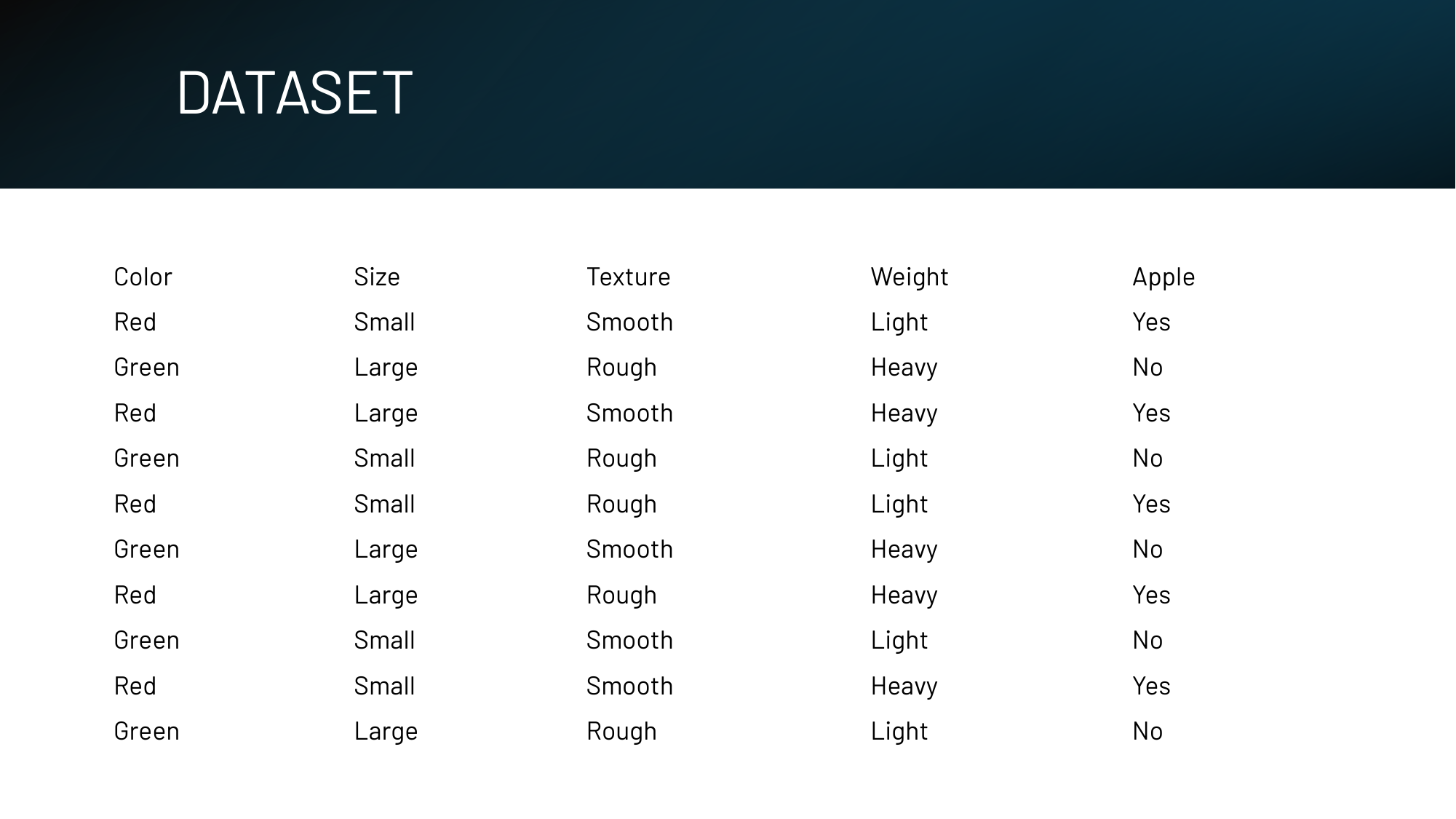

# DATASET
| Color | Size | Texture | Weight | Apple |
| --- | --- | --- | --- | --- |
| Red | Small | Smooth | Light | Yes |
| Green | Large | Rough | Heavy | No |
| Red | Large | Smooth | Heavy | Yes |
| Green | Small | Rough | Light | No |
| Red | Small | Rough | Light | Yes |
| Green | Large | Smooth | Heavy | No |
| Red | Large | Rough | Heavy | Yes |
| Green | Small | Smooth | Light | No |
| Red | Small | Smooth | Heavy | Yes |
| Green | Large | Rough | Light | No |